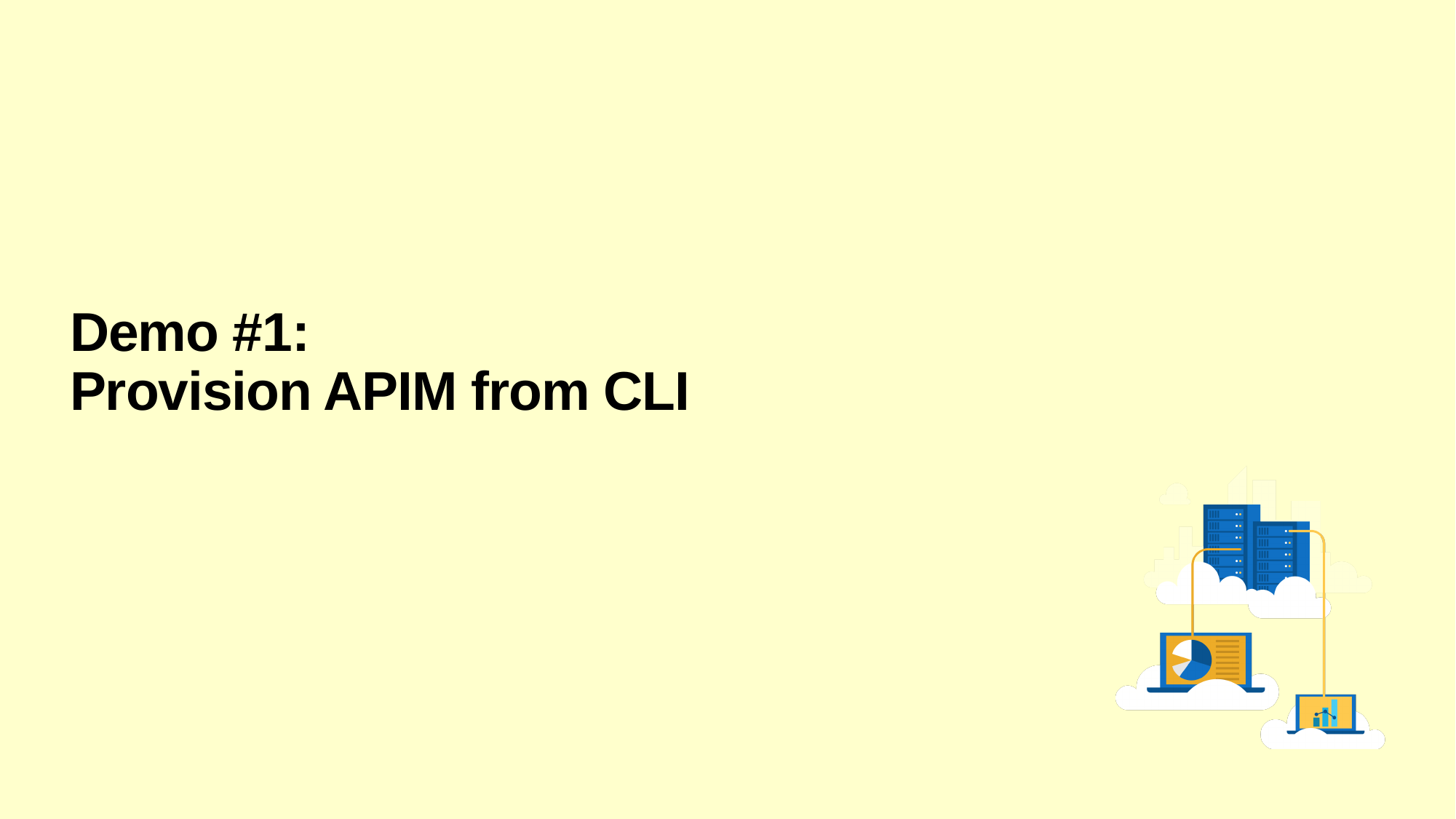

# Demo #1: Provision APIM from CLI